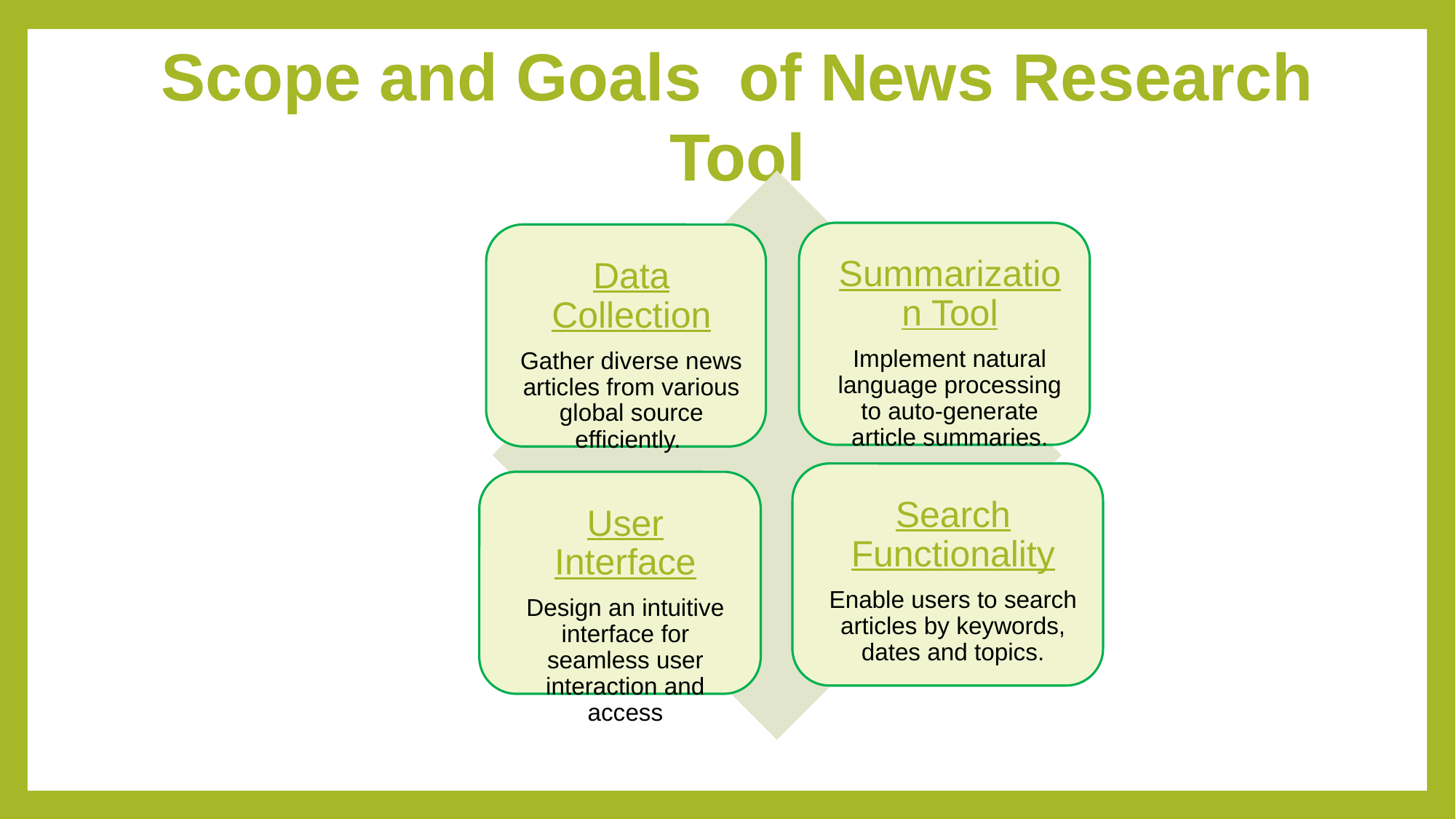

Scope and Goals  of News Research Tool
Data Collection
Gather diverse news articles from various global source efficiently.
Summarization Tool
Implement natural language processing to auto-generate article summaries.
User Interface
Design an intuitive interface for seamless user interaction and access

Search Functionality
Enable users to search articles by keywords, dates and topics.